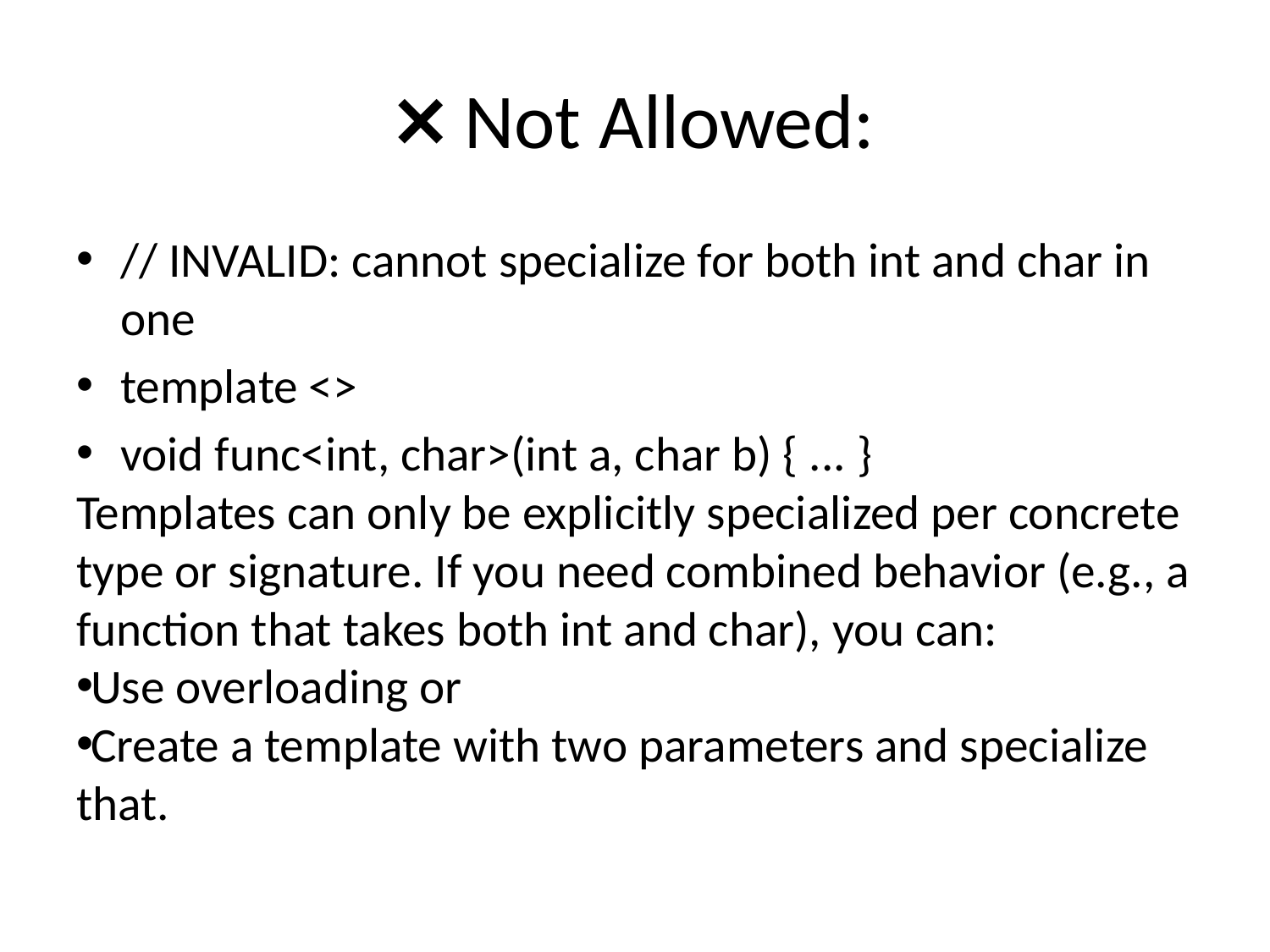

# ❌ Not Allowed:
// INVALID: cannot specialize for both int and char in one
template <>
void func<int, char>(int a, char b) { ... }
Templates can only be explicitly specialized per concrete type or signature. If you need combined behavior (e.g., a function that takes both int and char), you can:
Use overloading or
Create a template with two parameters and specialize that.